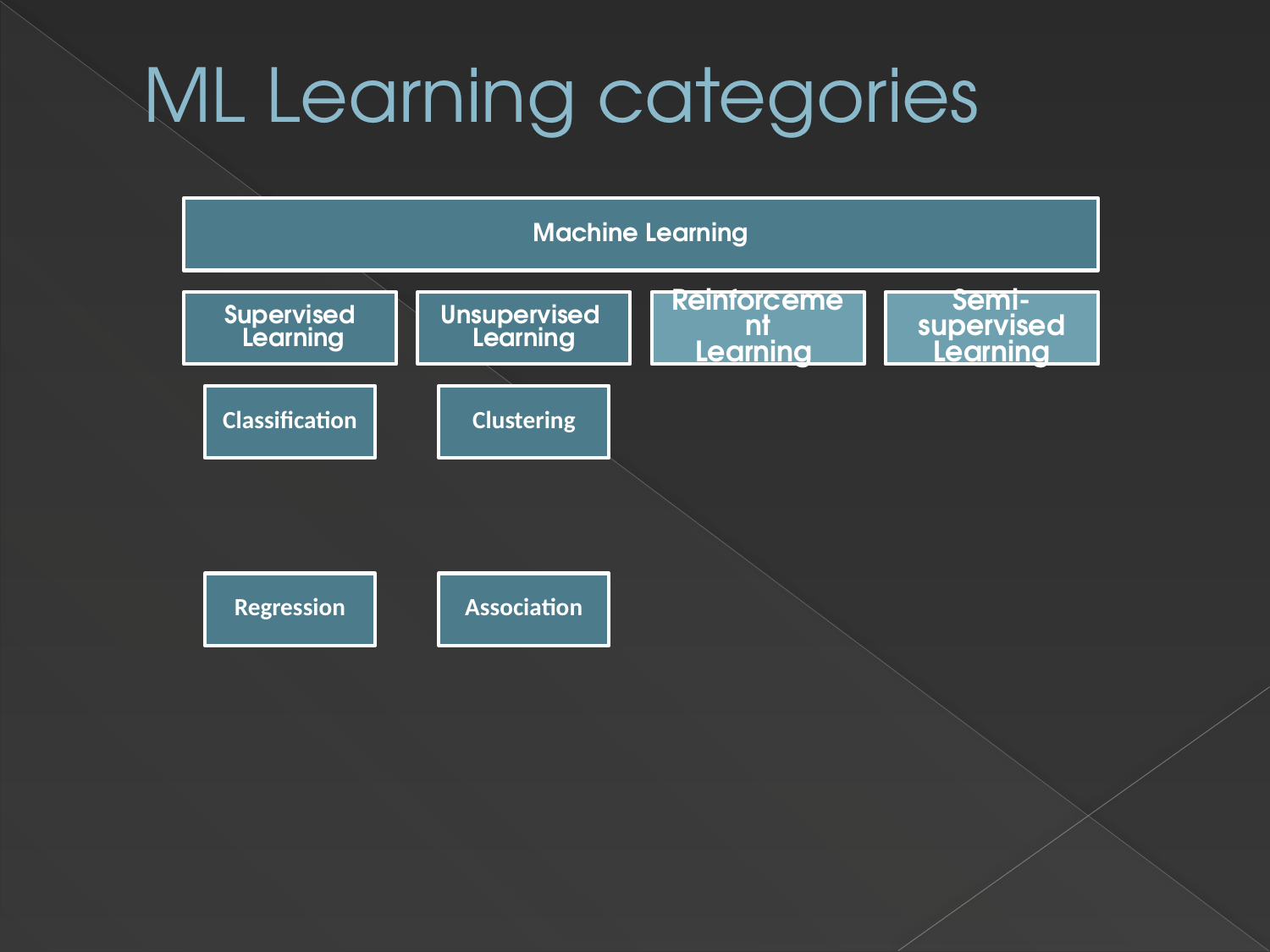

# ML Learning categories
Machine Learning
Supervised
 Learning
Unsupervised
Learning
Classification
Regression
Clustering
Association
Reinforcement
Learning
Semi-supervised
Learning